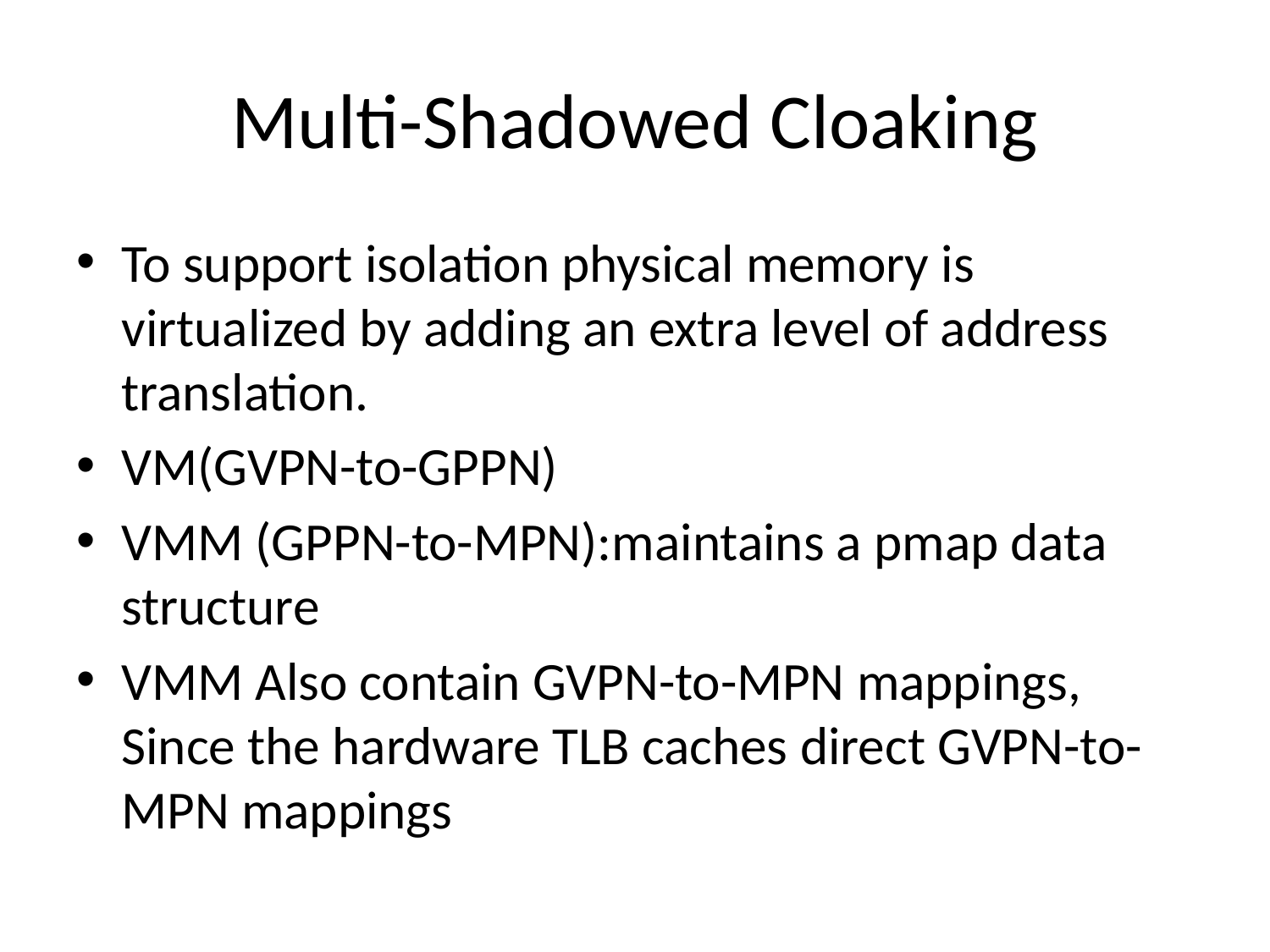

# Multi-Shadowed Cloaking
To support isolation physical memory is virtualized by adding an extra level of address translation.
VM(GVPN-to-GPPN)
VMM (GPPN-to-MPN):maintains a pmap data structure
VMM Also contain GVPN-to-MPN mappings, Since the hardware TLB caches direct GVPN-to-MPN mappings